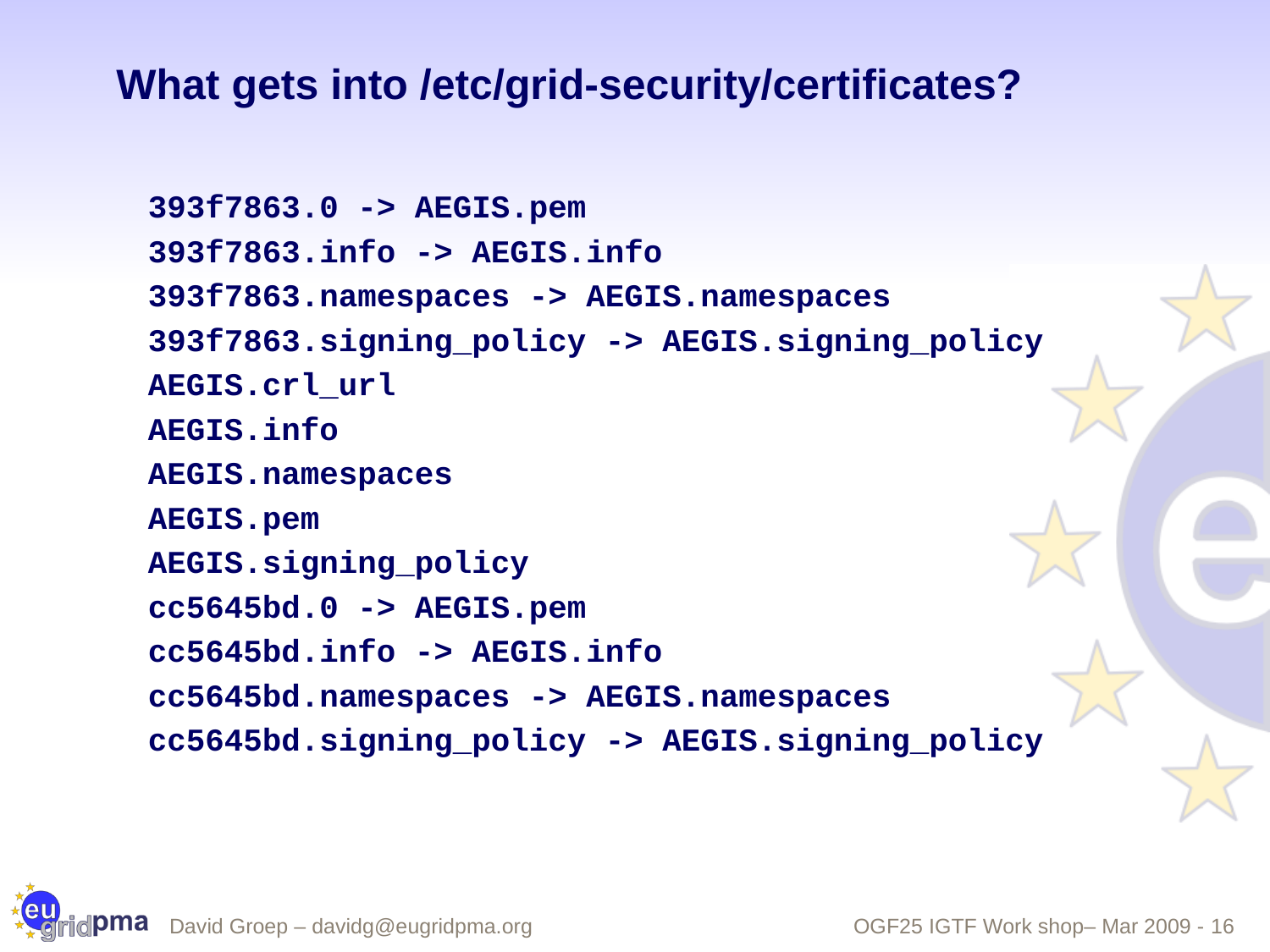

# What gets into /etc/grid-security/certificates?
 393f7863.0 -> AEGIS.pem
 393f7863.info -> AEGIS.info
 393f7863.namespaces -> AEGIS.namespaces
 393f7863.signing_policy -> AEGIS.signing_policy
 AEGIS.crl_url
 AEGIS.info
 AEGIS.namespaces
 AEGIS.pem
 AEGIS.signing_policy
 cc5645bd.0 -> AEGIS.pem
 cc5645bd.info -> AEGIS.info
 cc5645bd.namespaces -> AEGIS.namespaces
 cc5645bd.signing_policy -> AEGIS.signing_policy